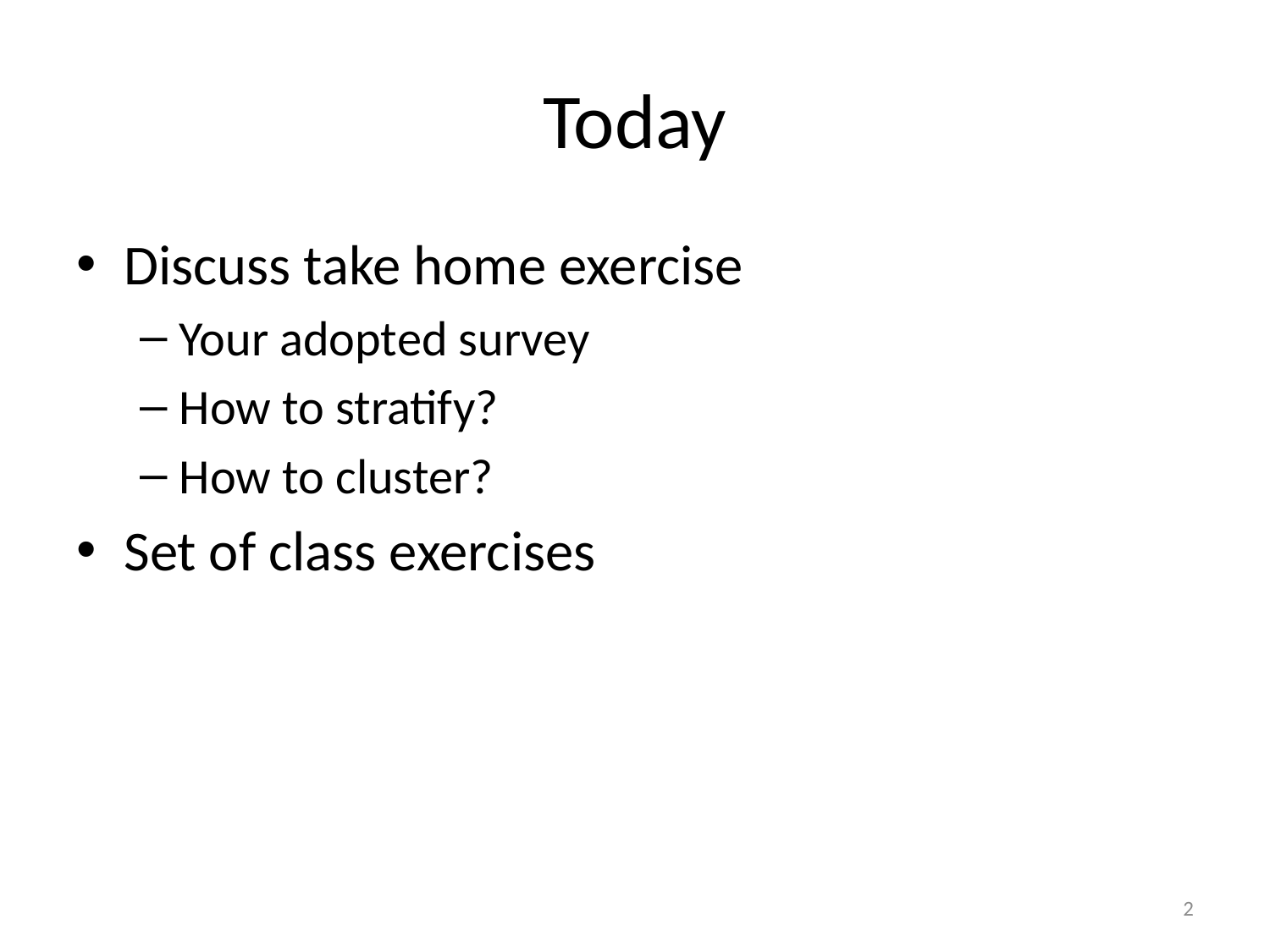

# Today
Discuss take home exercise
Your adopted survey
How to stratify?
How to cluster?
Set of class exercises
2